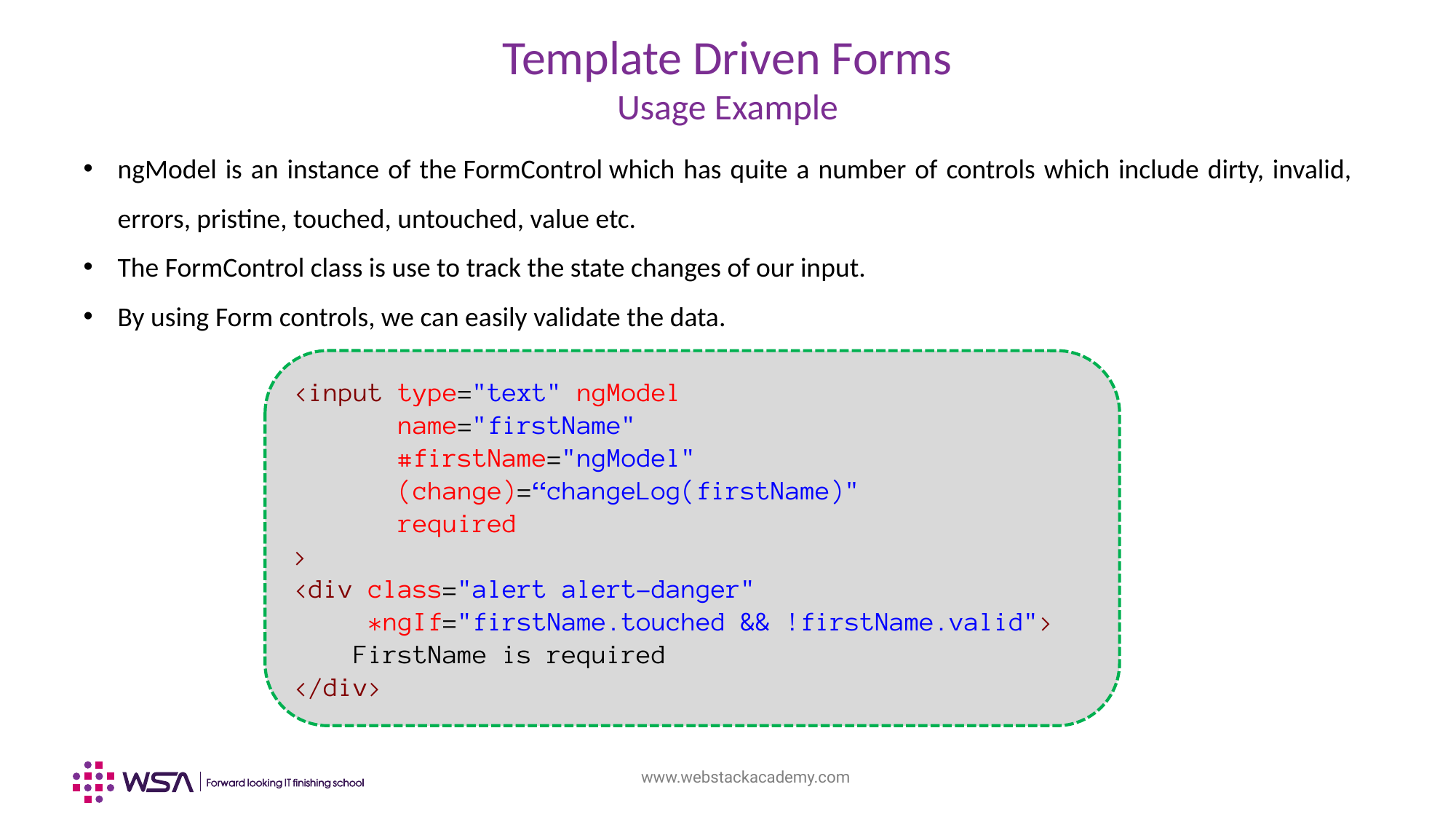

# Template Driven Forms Usage Example
ngModel is an instance of the FormControl which has quite a number of controls which include dirty, invalid, errors, pristine, touched, untouched, value etc.
The FormControl class is use to track the state changes of our input.
By using Form controls, we can easily validate the data.
<input type="text" ngModel
       name="firstName"
       #firstName="ngModel"
       (change)=“changeLog(firstName)"
       required
>
<div class="alert alert-danger"
     *ngIf="firstName.touched && !firstName.valid">
    FirstName is required
</div>